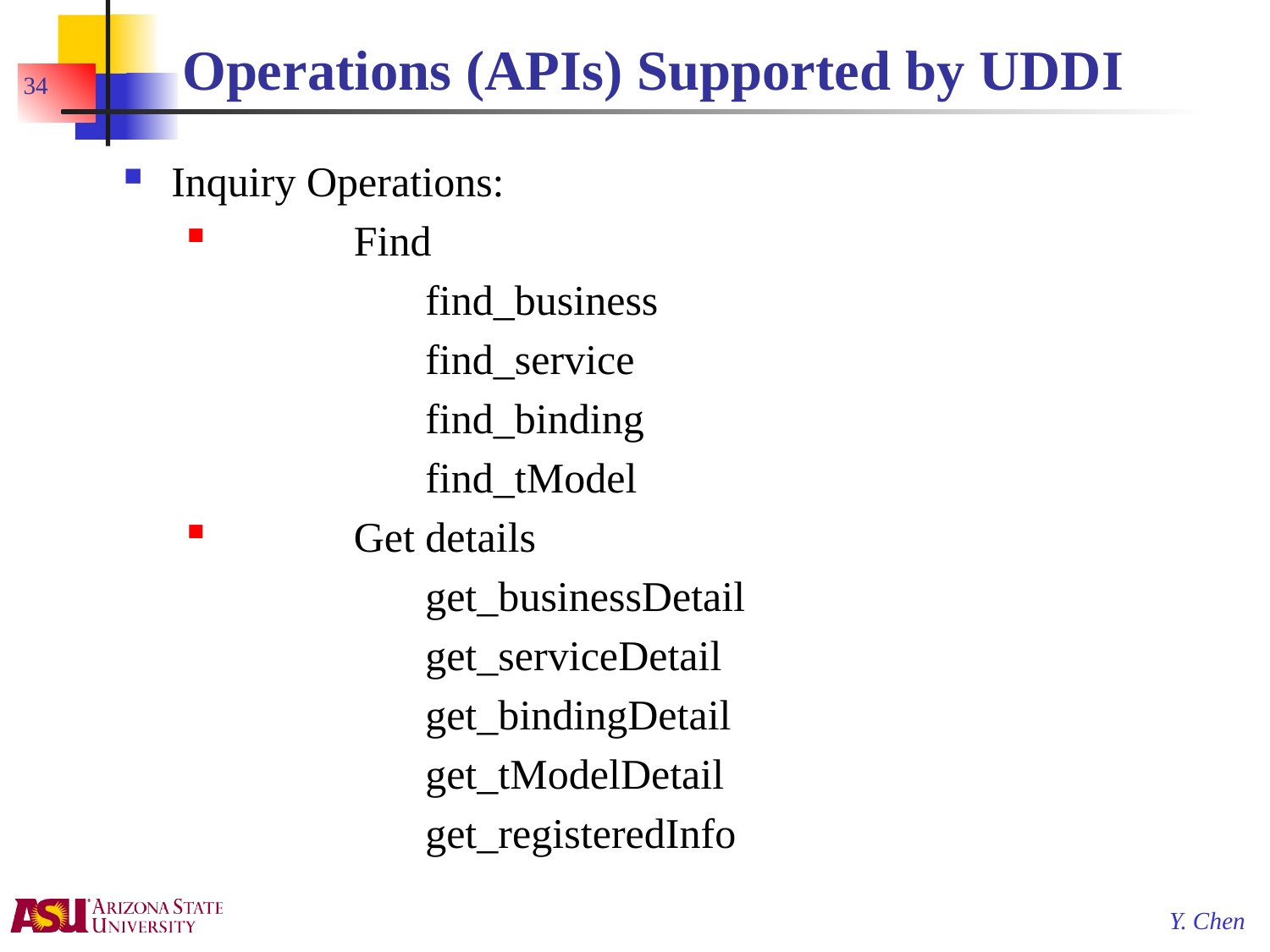

# Operations (APIs) Supported by UDDI
34
Inquiry Operations:
	Find
			find_business
			find_service
			find_binding
			find_tModel
	Get details
			get_businessDetail
			get_serviceDetail
			get_bindingDetail
			get_tModelDetail
			get_registeredInfo